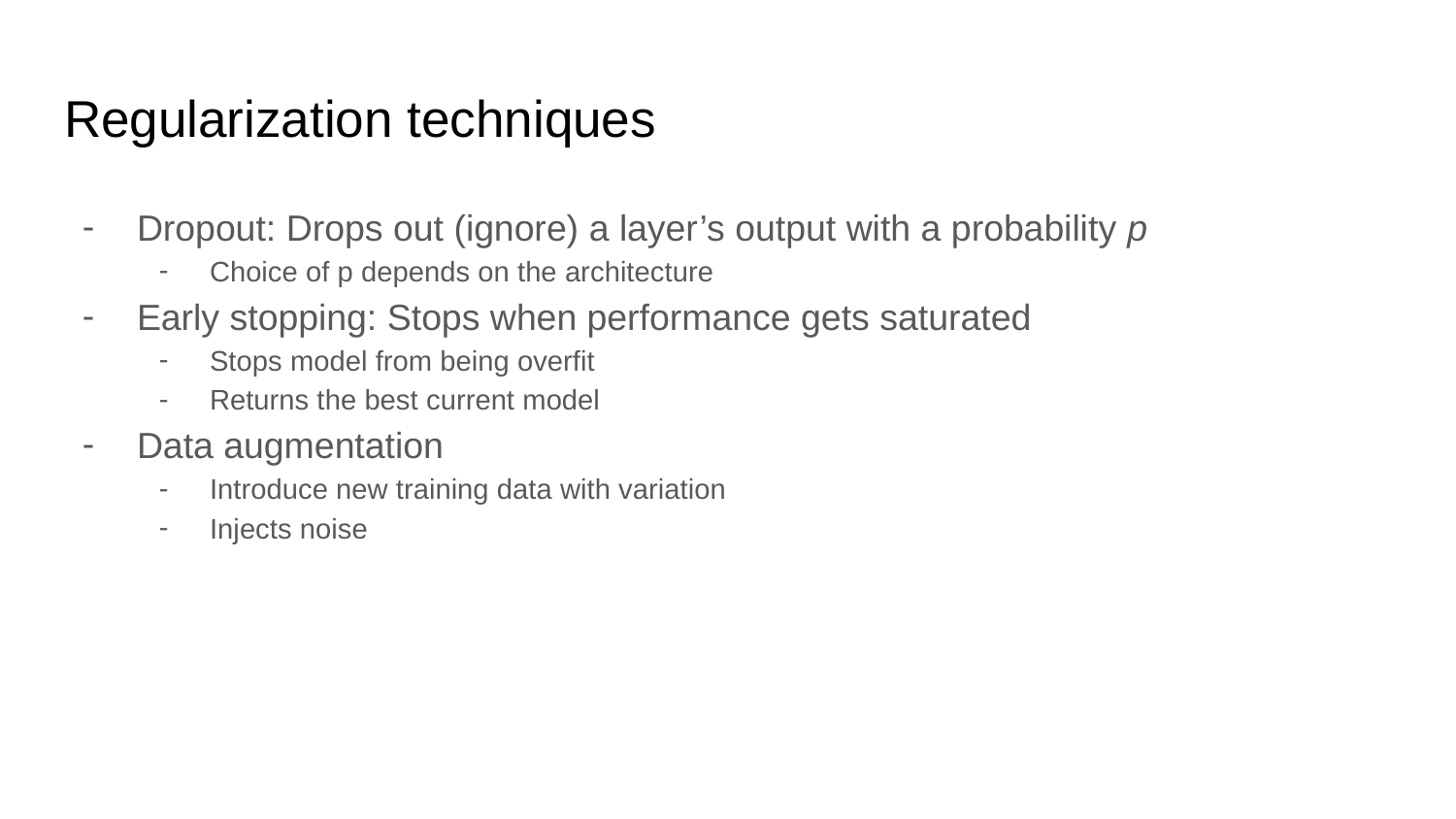

# Regularization techniques
Dropout: Drops out (ignore) a layer’s output with a probability p
Choice of p depends on the architecture
Early stopping: Stops when performance gets saturated
Stops model from being overfit
Returns the best current model
Data augmentation
Introduce new training data with variation
Injects noise